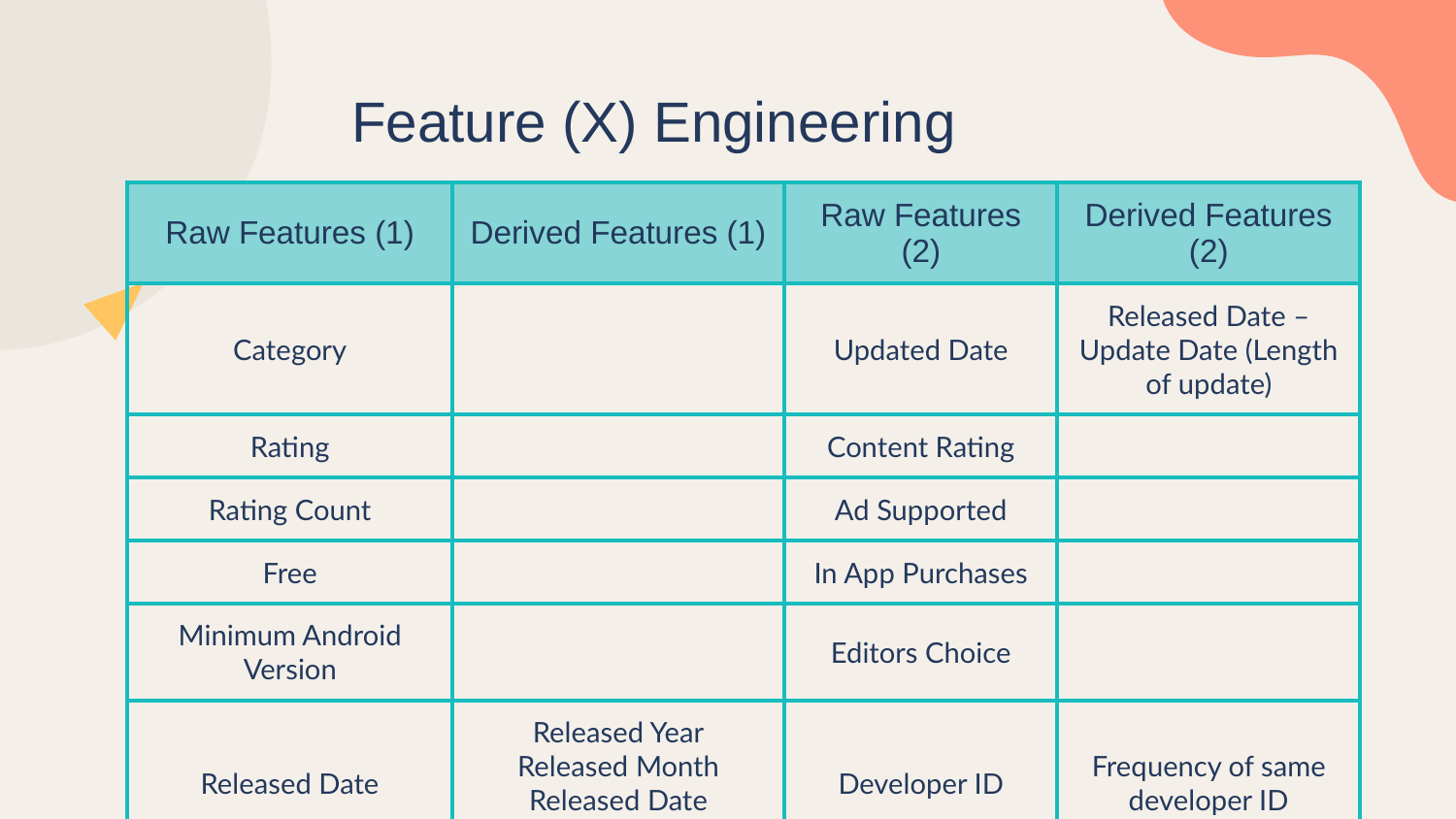

# Feature (X) Engineering
| Raw Features (1) | Derived Features (1) | Raw Features (2) | Derived Features (2) |
| --- | --- | --- | --- |
| Category |  | Updated Date | Released Date – Update Date (Length of update) |
| Rating |  | Content Rating |  |
| Rating Count |  | Ad Supported |  |
| Free |  | In App Purchases |  |
| Minimum Android Version |  | Editors Choice |  |
| Released Date | Released Year Released Month Released Date Released Weekend | Developer ID | Frequency of same developer ID |